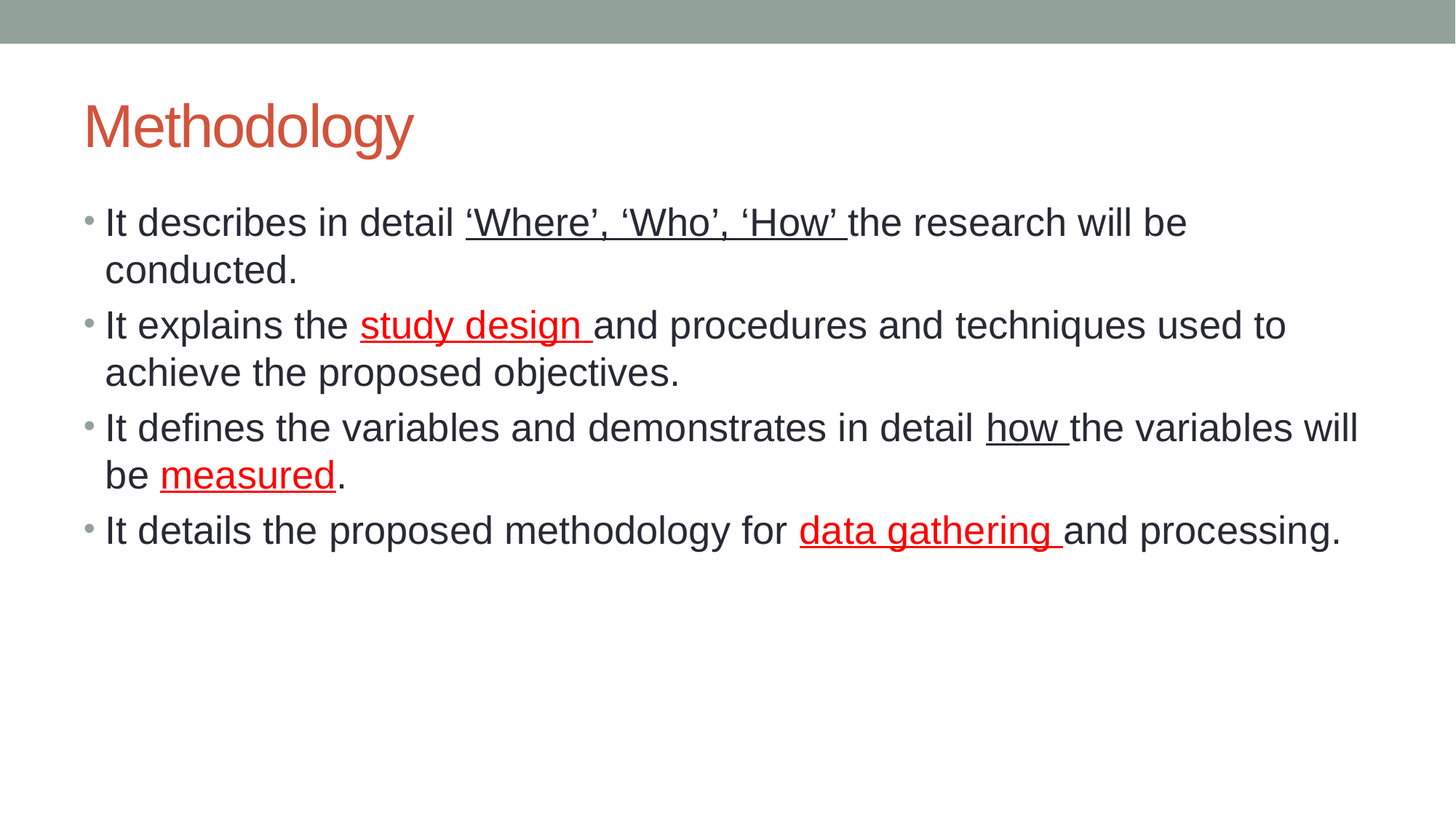

# Methodology
It describes in detail ‘Where’, ‘Who’, ‘How’ the research will be conducted.
It explains the study design and procedures and techniques used to achieve the proposed objectives.
It defines the variables and demonstrates in detail how the variables will be measured.
It details the proposed methodology for data gathering and processing.